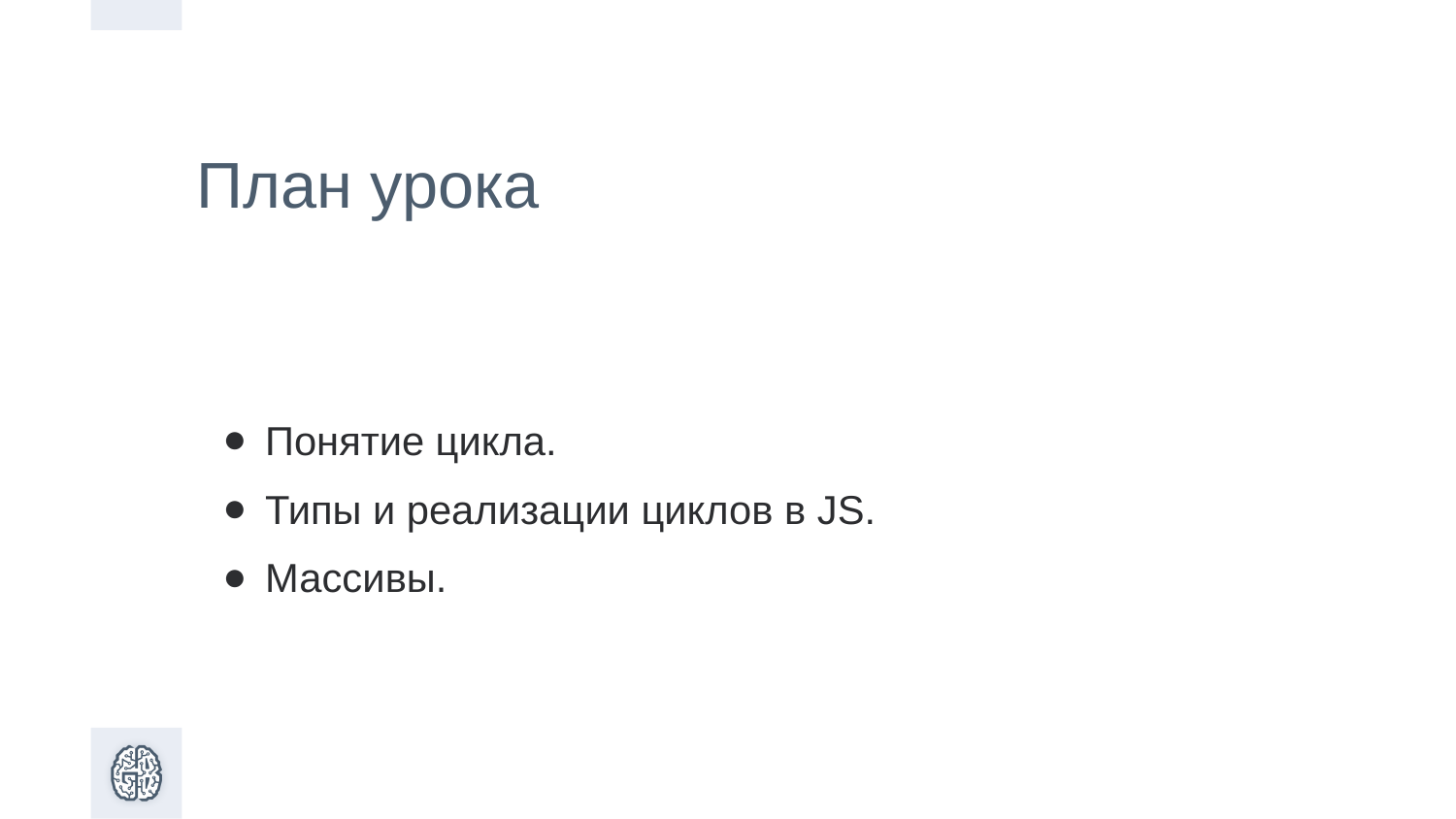

План урока
Понятие цикла.
Типы и реализации циклов в JS.
Массивы.